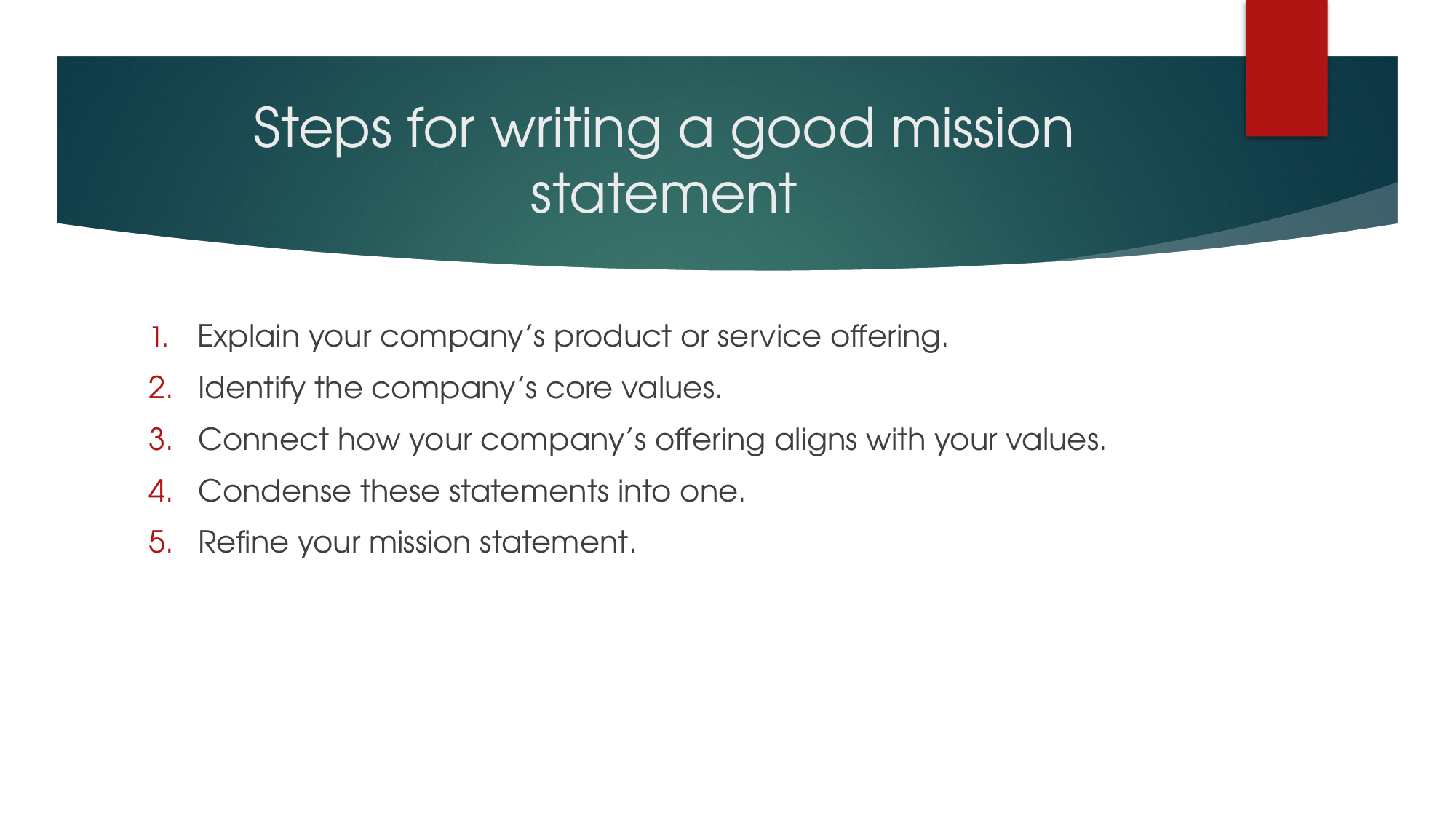

# Steps for writing a good mission statement
 Explain your company’s product or service offering.
 Identify the company’s core values.
 Connect how your company’s offering aligns with your values.
 Condense these statements into one.
 Refine your mission statement.